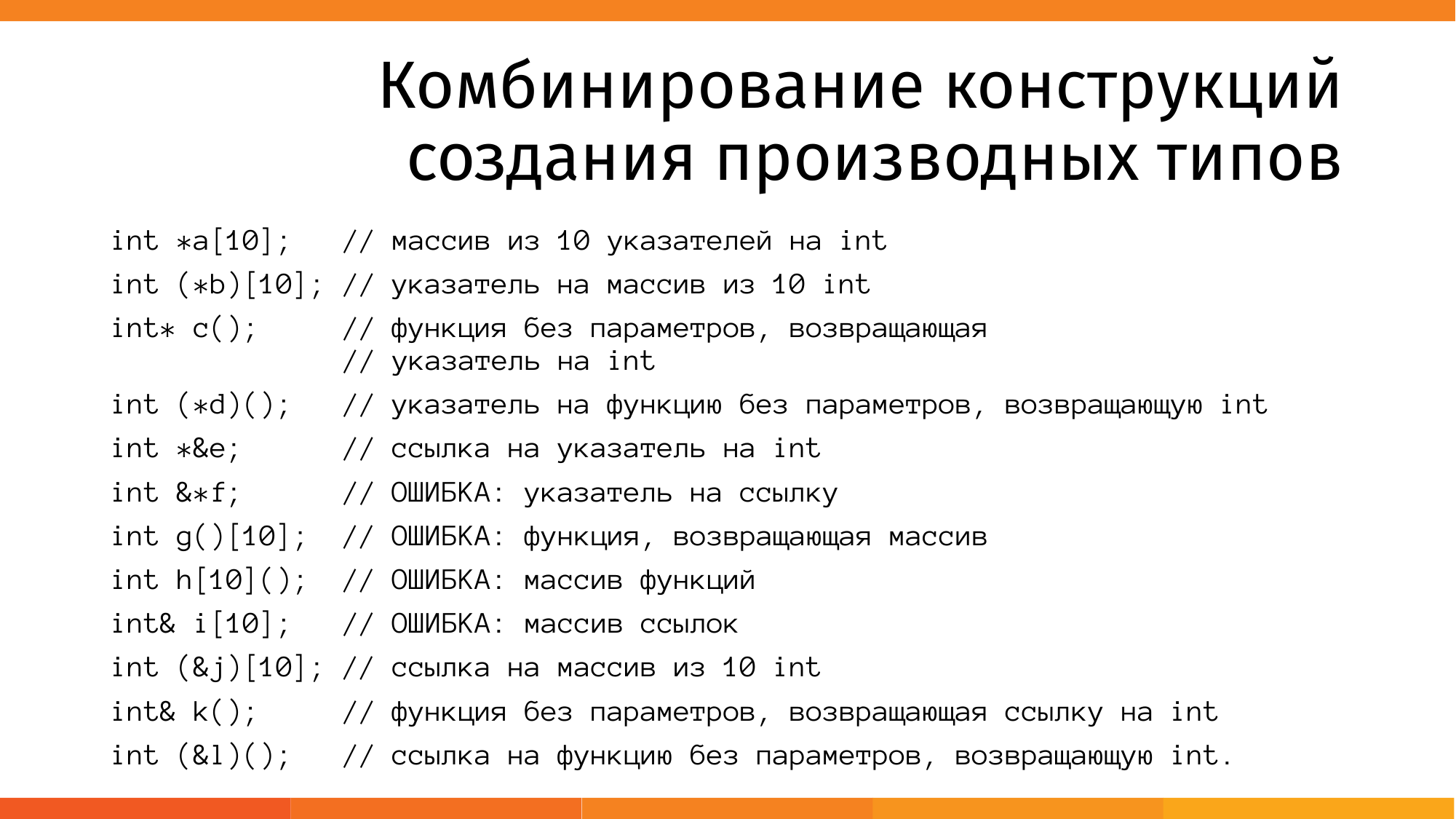

# Комбинирование конструкций создания производных типов
int *a[10];   // массив из 10 указателей на int
int (*b)[10]; // указатель на массив из 10 int
int* c();     // функция без параметров, возвращающая
              // указатель на int
int (*d)();   // указатель на функцию без параметров, возвращающую int
int *&e;      // ссылка на указатель на int
int &*f;      // ОШИБКА: указатель на ссылку
int g()[10];  // ОШИБКА: функция, возвращающая массив
int h[10]();  // ОШИБКА: массив функций
int& i[10];   // ОШИБКА: массив ссылок
int (&j)[10]; // ссылка на массив из 10 int
int& k();     // функция без параметров, возвращающая ссылку на int
int (&l)();   // ссылка на функцию без параметров, возвращающую int.